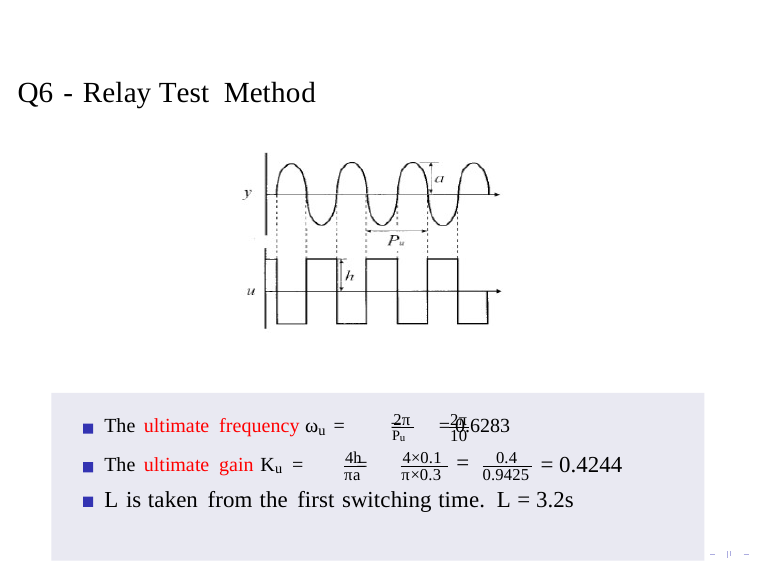

Q6 - Relay Test Method

2π         2π
The ultimate frequency ωu  =         =     = 0.6283

Pu
10
=

4h         4×0.1
0.4
The ultimate gain Ku  =      =
= 0.4244

πa         π×0.3
0.9425

L is taken from the first switching time.  L = 3.2s